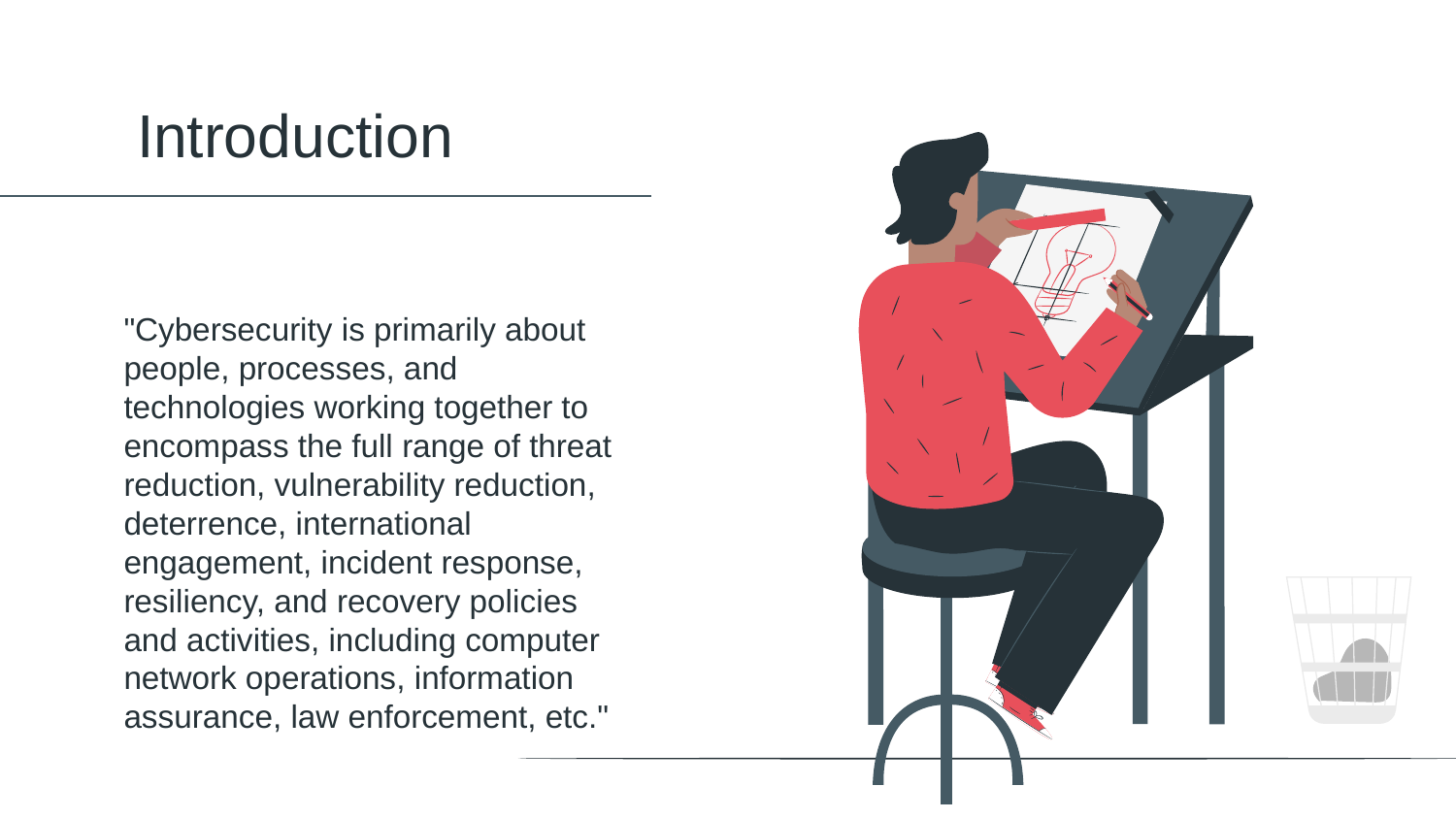

# Introduction

"Cybersecurity is primarily about people, processes, and technologies working together to encompass the full range of threat reduction, vulnerability reduction, deterrence, international engagement, incident response, resiliency, and recovery policies and activities, including computer network operations, information assurance, law enforcement, etc."